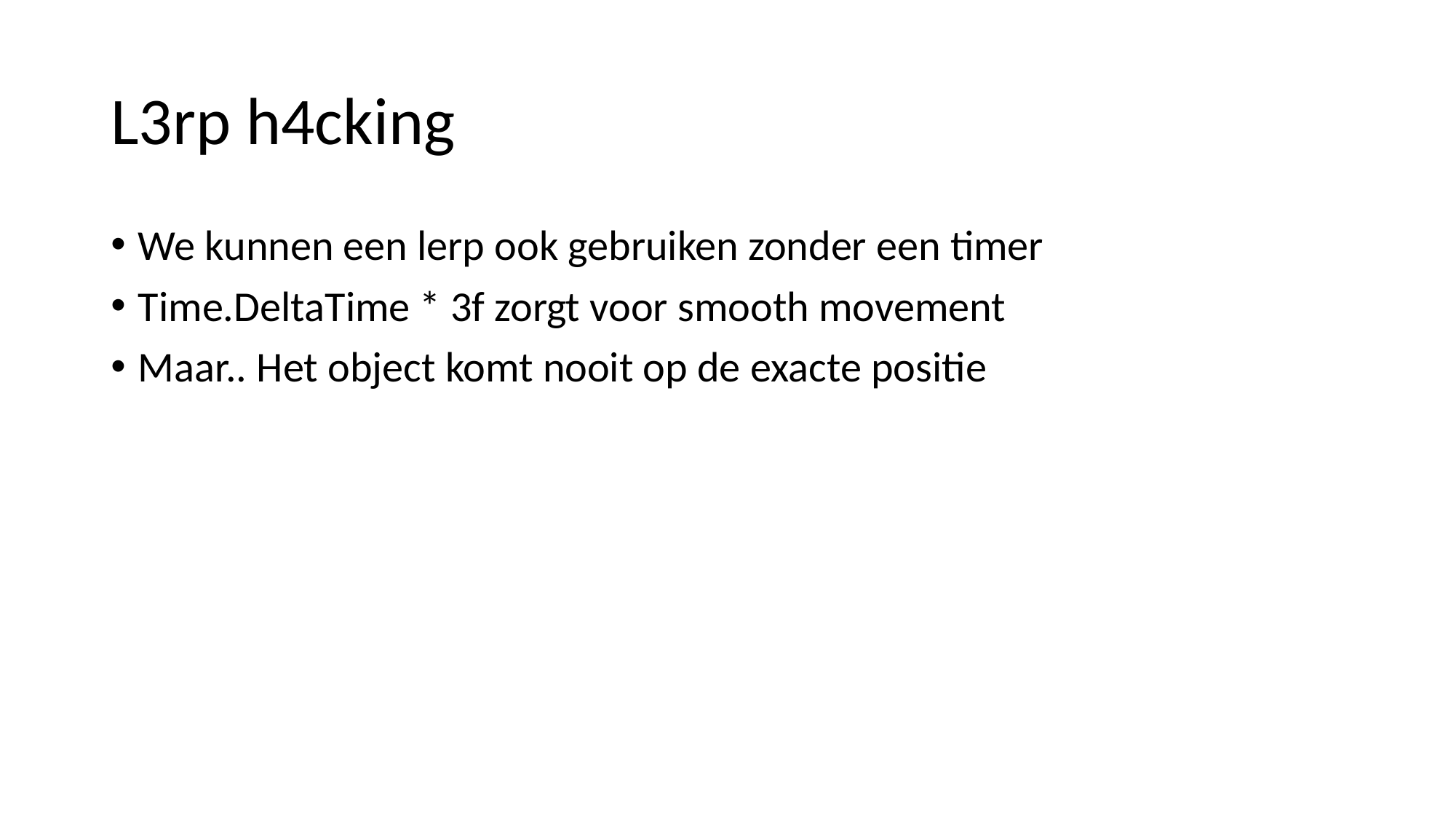

# L3rp h4cking
We kunnen een lerp ook gebruiken zonder een timer
Time.DeltaTime * 3f zorgt voor smooth movement
Maar.. Het object komt nooit op de exacte positie